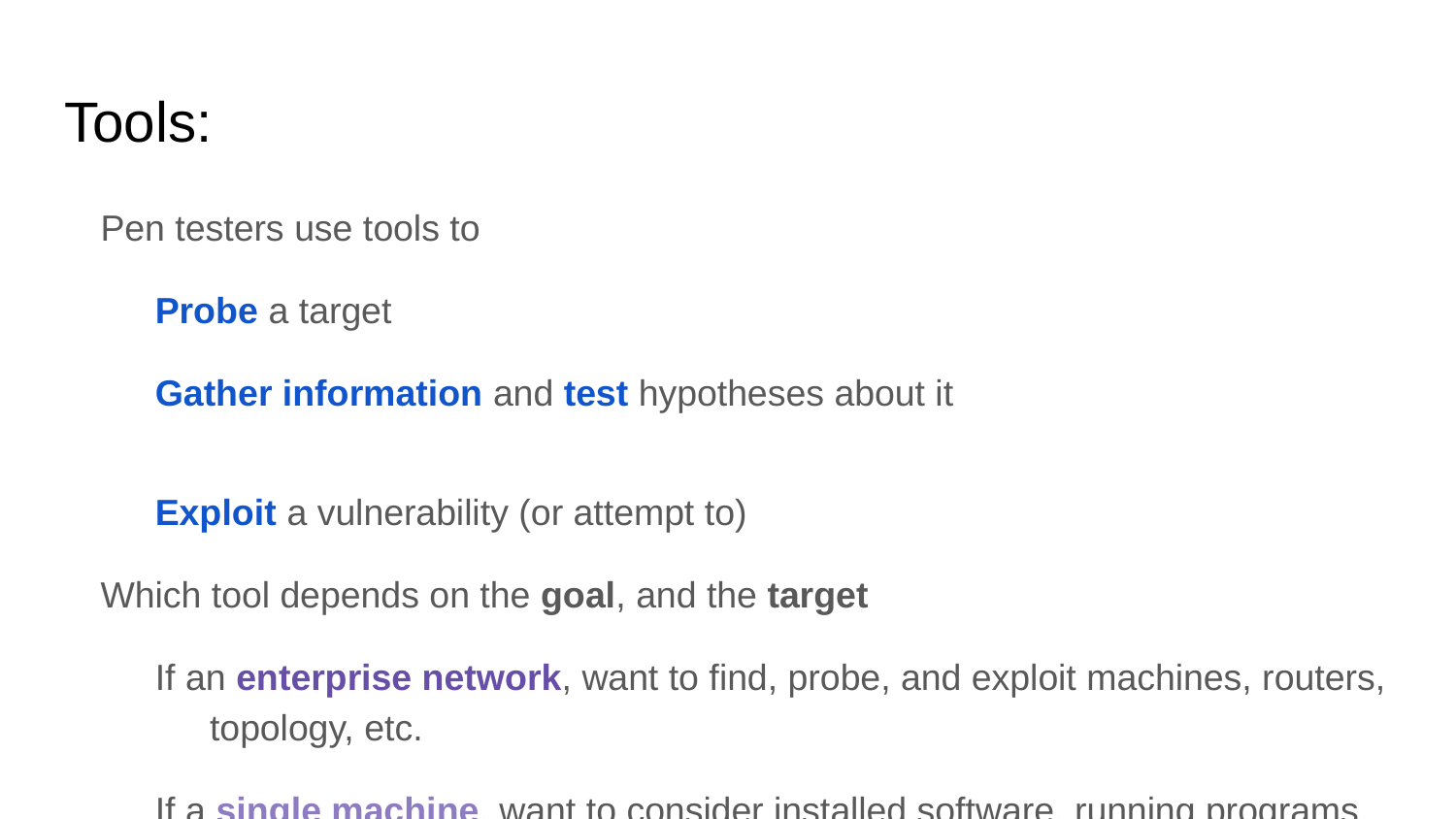

# Tools:
Pen testers use tools to
Probe a target
Gather information and test hypotheses about it
Exploit a vulnerability (or attempt to)
Which tool depends on the goal, and the target
If an enterprise network, want to find, probe, and exploit machines, routers, topology, etc.
If a single machine, want to consider installed software, running programs, interesting files
if a single program, want to explore and exploit possible inputs and interactions
http://sectools.org